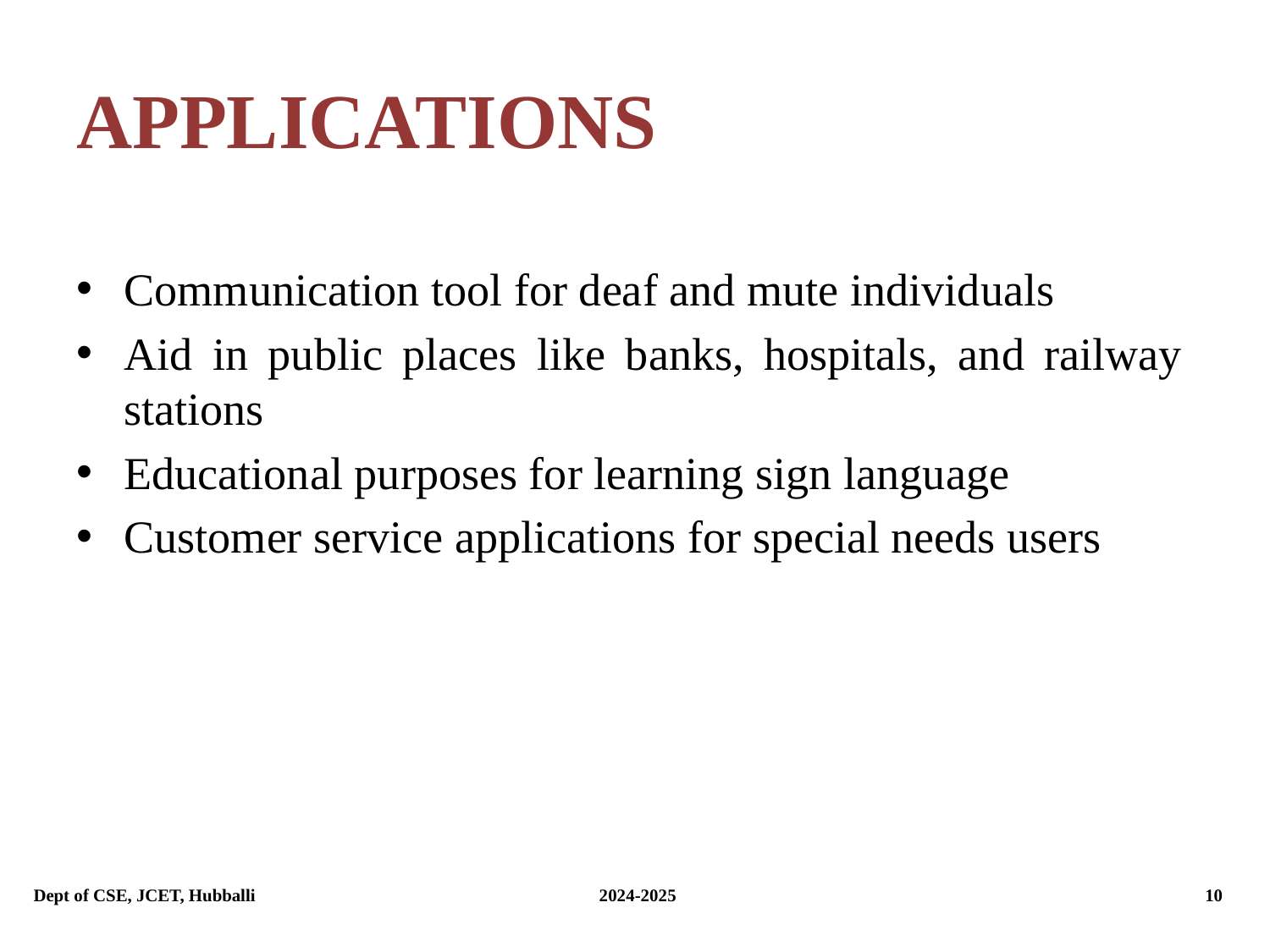

# APPLICATIONS
Communication tool for deaf and mute individuals
Aid in public places like banks, hospitals, and railway stations
Educational purposes for learning sign language
Customer service applications for special needs users
Dept of CSE, JCET, Hubballi			             2024-2025			                                   10